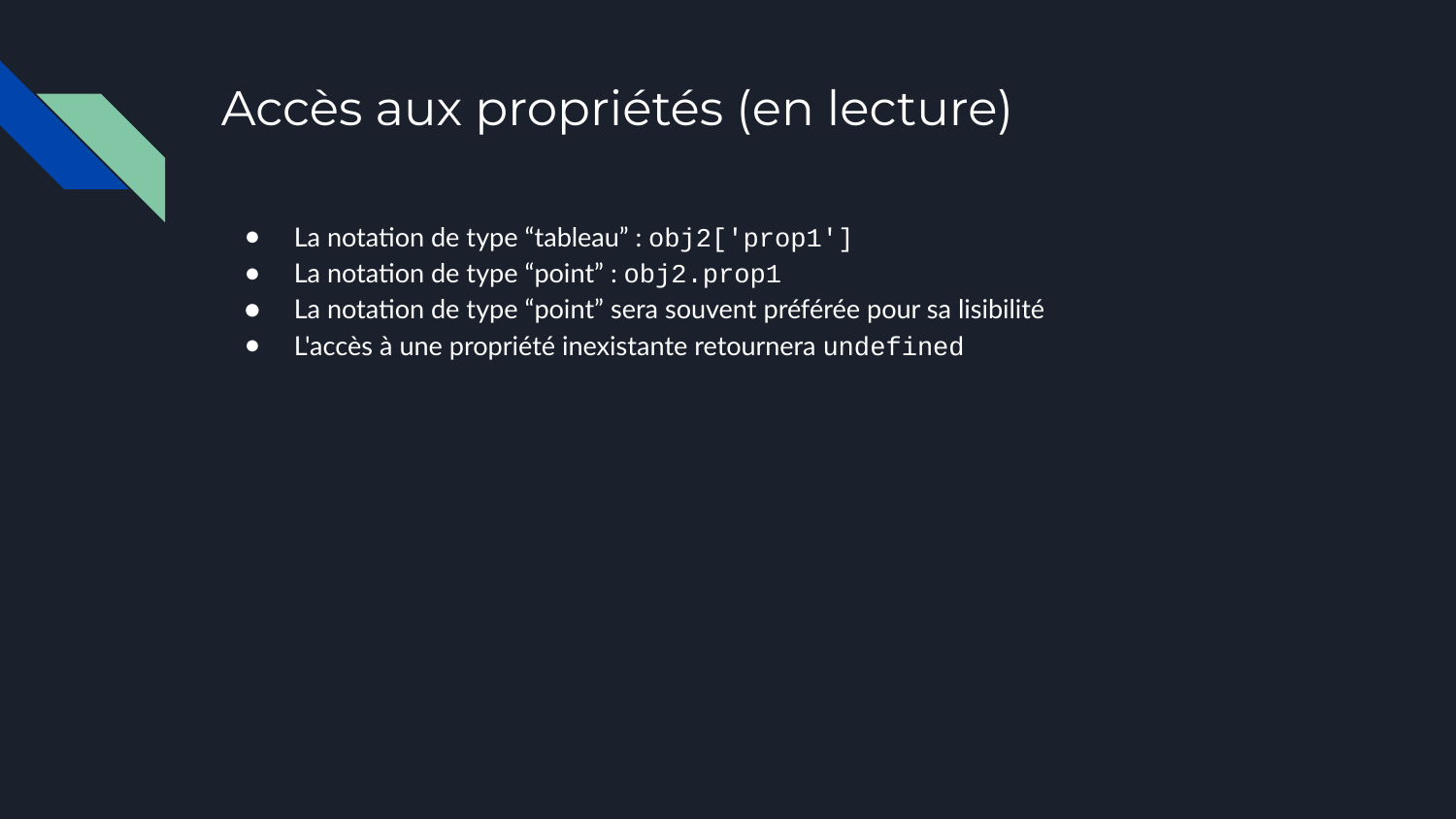

# Accès aux propriétés (en lecture)
La notation de type “tableau” : obj2['prop1']
La notation de type “point” : obj2.prop1
La notation de type “point” sera souvent préférée pour sa lisibilité
L'accès à une propriété inexistante retournera undefined